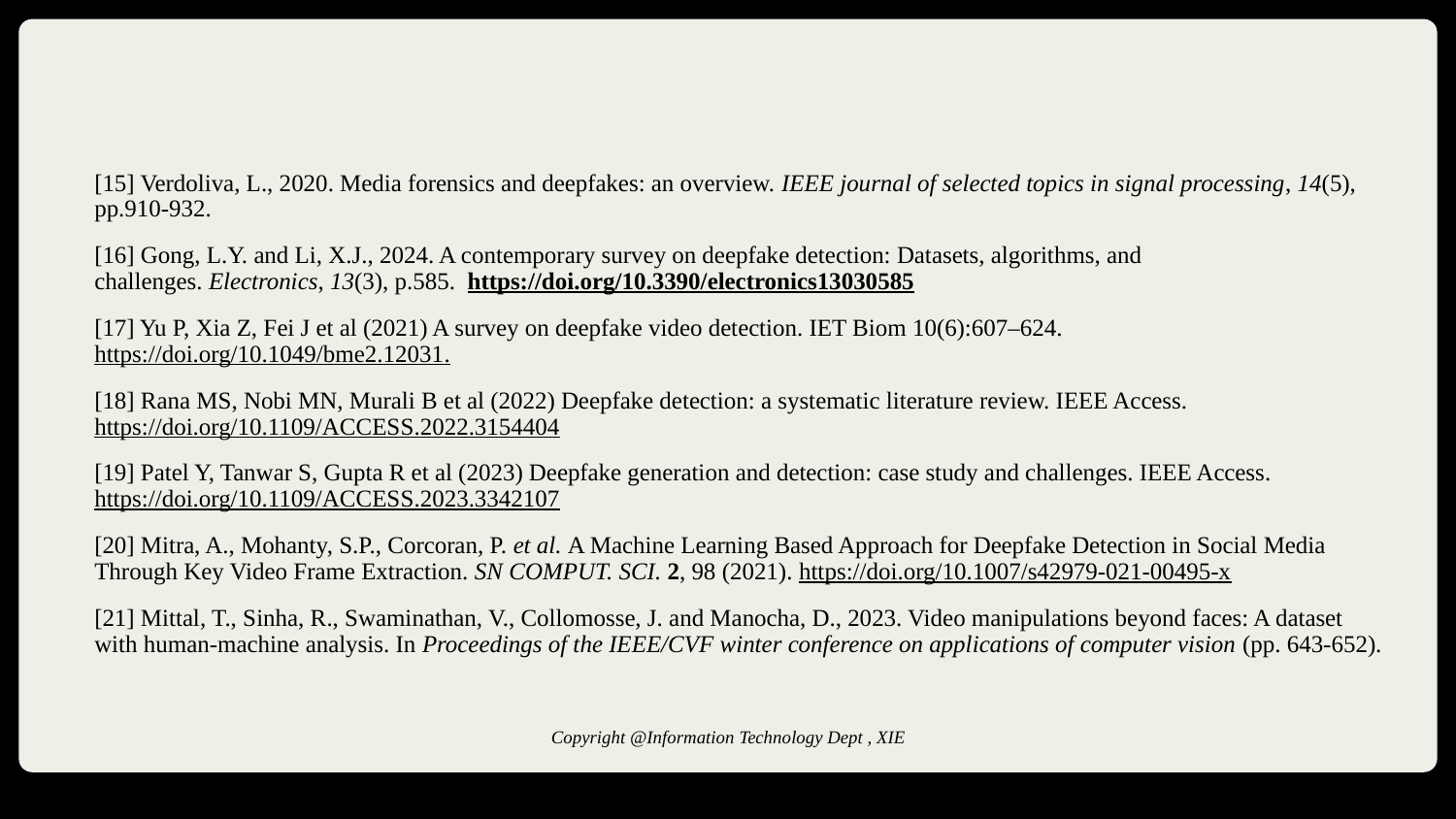

# ://doi.org/10.1016/j.cviu.2022.103525
[15] Verdoliva, L., 2020. Media forensics and deepfakes: an overview. IEEE journal of selected topics in signal processing, 14(5), pp.910-932. https://doi.org/10.1109/JSTSP.2020.3002101
[16] Gong, L.Y. and Li, X.J., 2024. A contemporary survey on deepfake detection: Datasets, algorithms, and challenges. Electronics, 13(3), p.585.  https://doi.org/10.3390/electronics13030585
[17] Yu P, Xia Z, Fei J et al (2021) A survey on deepfake video detection. IET Biom 10(6):607–624. https://doi.org/10.1049/bme2.12031.
[18] Rana MS, Nobi MN, Murali B et al (2022) Deepfake detection: a systematic literature review. IEEE Access. https://doi.org/10.1109/ACCESS.2022.3154404
[19] Patel Y, Tanwar S, Gupta R et al (2023) Deepfake generation and detection: case study and challenges. IEEE Access. https://doi.org/10.1109/ACCESS.2023.3342107
[20] Mitra, A., Mohanty, S.P., Corcoran, P. et al. A Machine Learning Based Approach for Deepfake Detection in Social Media Through Key Video Frame Extraction. SN COMPUT. SCI. 2, 98 (2021). https://doi.org/10.1007/s42979-021-00495-x
[21] Mittal, T., Sinha, R., Swaminathan, V., Collomosse, J. and Manocha, D., 2023. Video manipulations beyond faces: A dataset with human-machine analysis. In Proceedings of the IEEE/CVF winter conference on applications of computer vision (pp. 643-652).

Copyright @Information Technology Dept , XIE